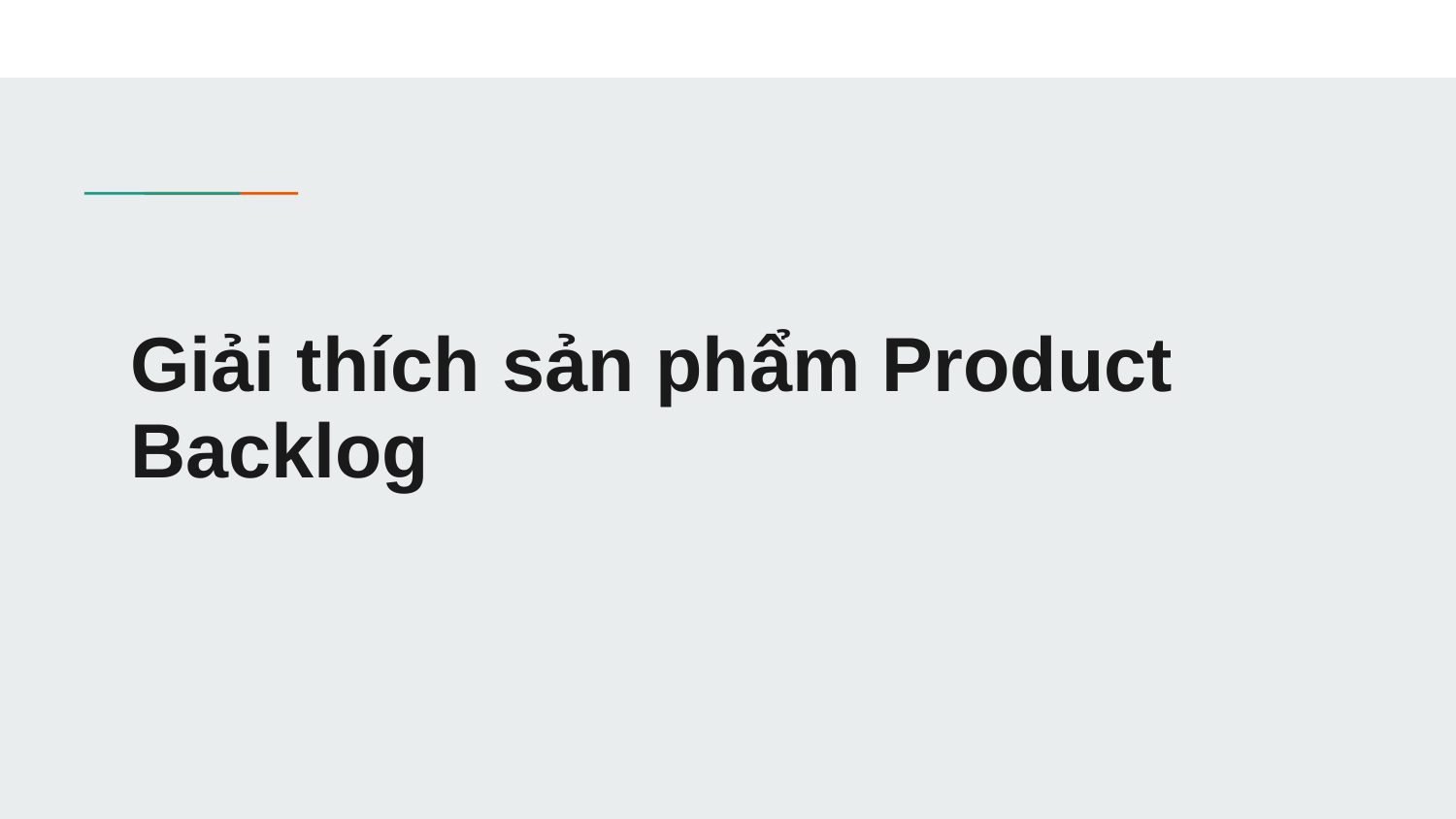

# Giải thích sản phẩm Product Backlog